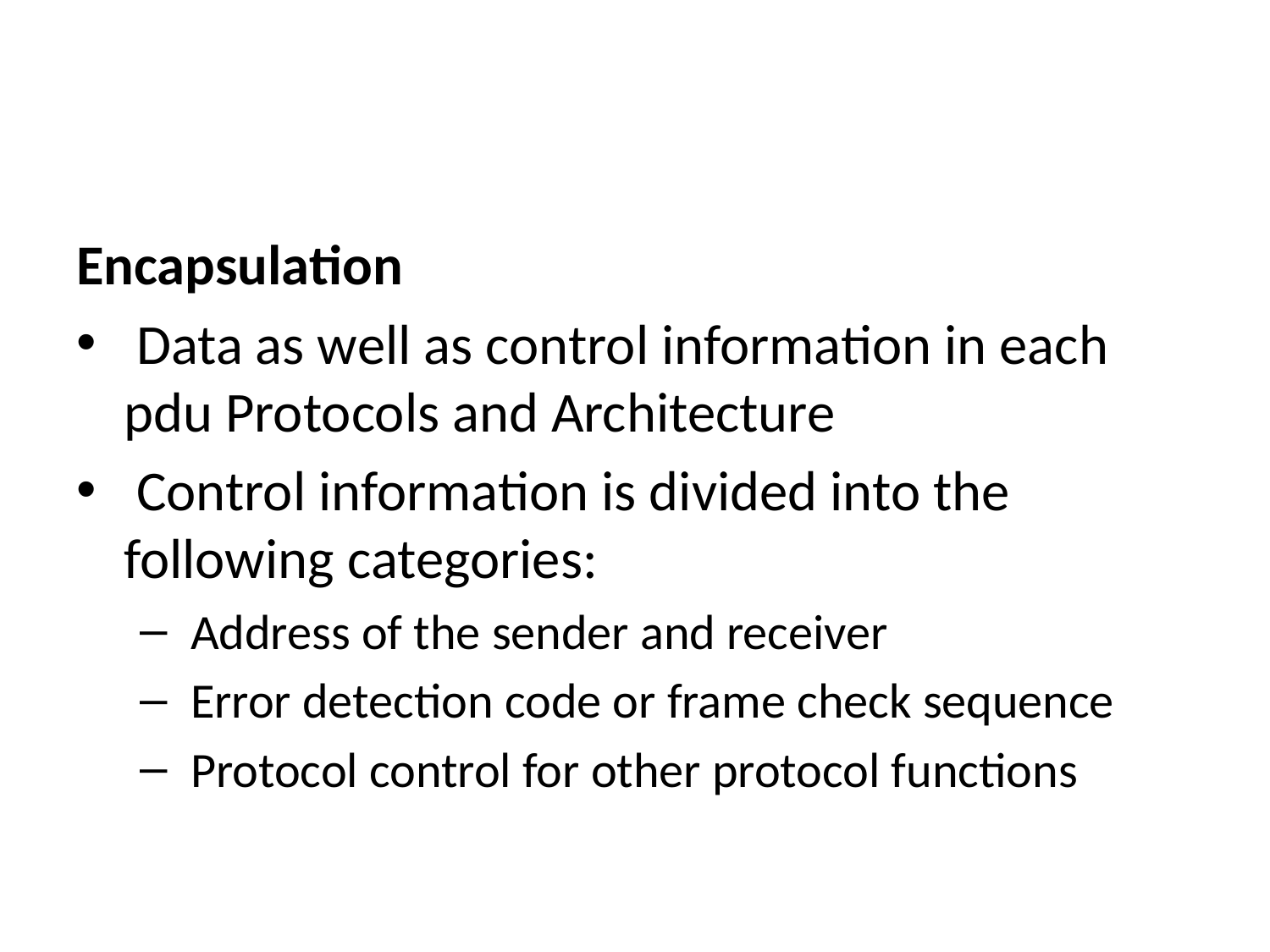

#
Encapsulation
 Data as well as control information in each pdu Protocols and Architecture
 Control information is divided into the following categories:
 Address of the sender and receiver
 Error detection code or frame check sequence
 Protocol control for other protocol functions